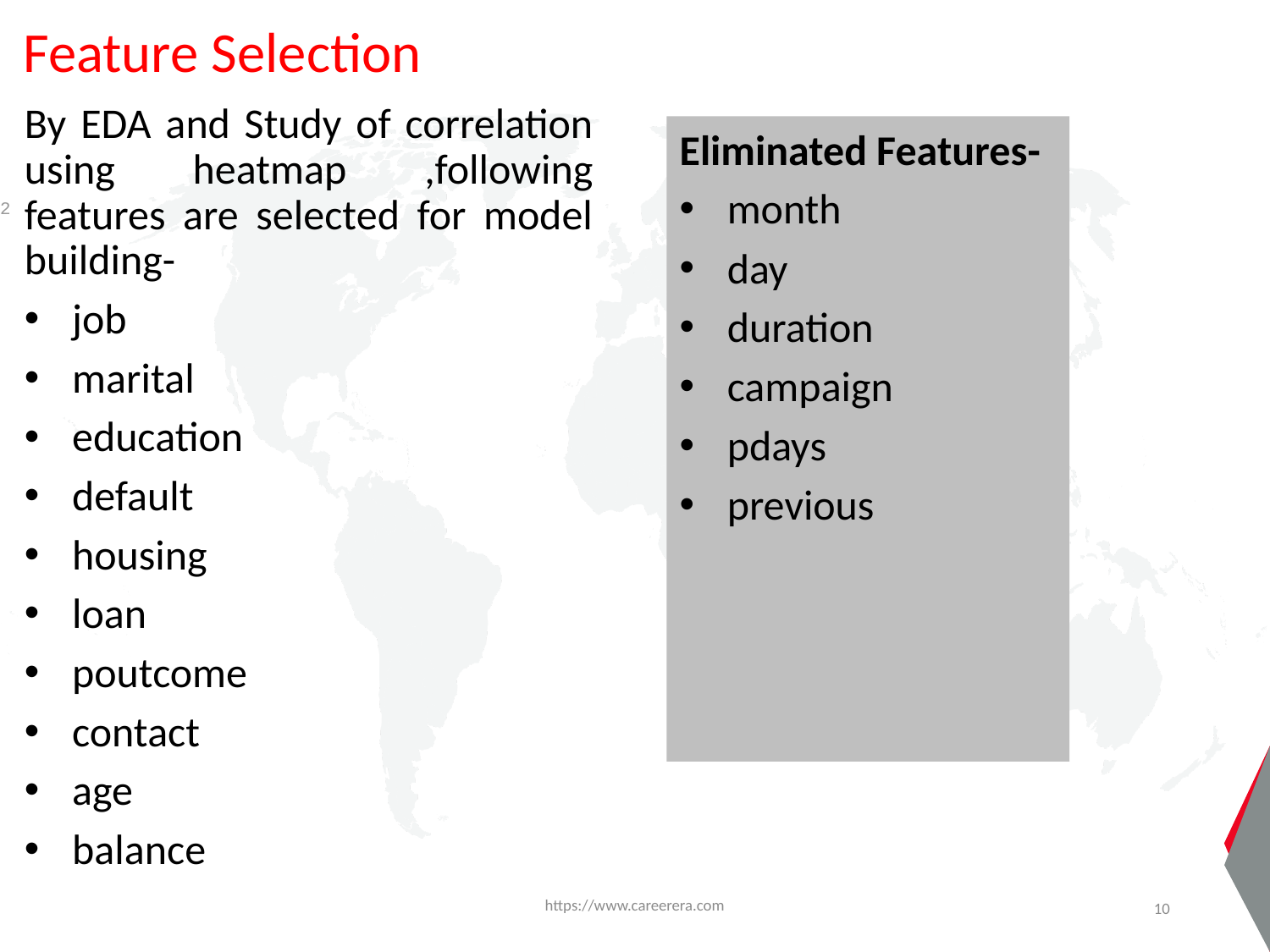

Feature Selection

By EDA and Study of correlation using heatmap ,following features are selected for model building-
job
marital
education
default
housing
loan
poutcome
contact
age
balance

Eliminated Features-
month
day
duration
campaign
pdays
previous
2
https://www.careerera.com
10